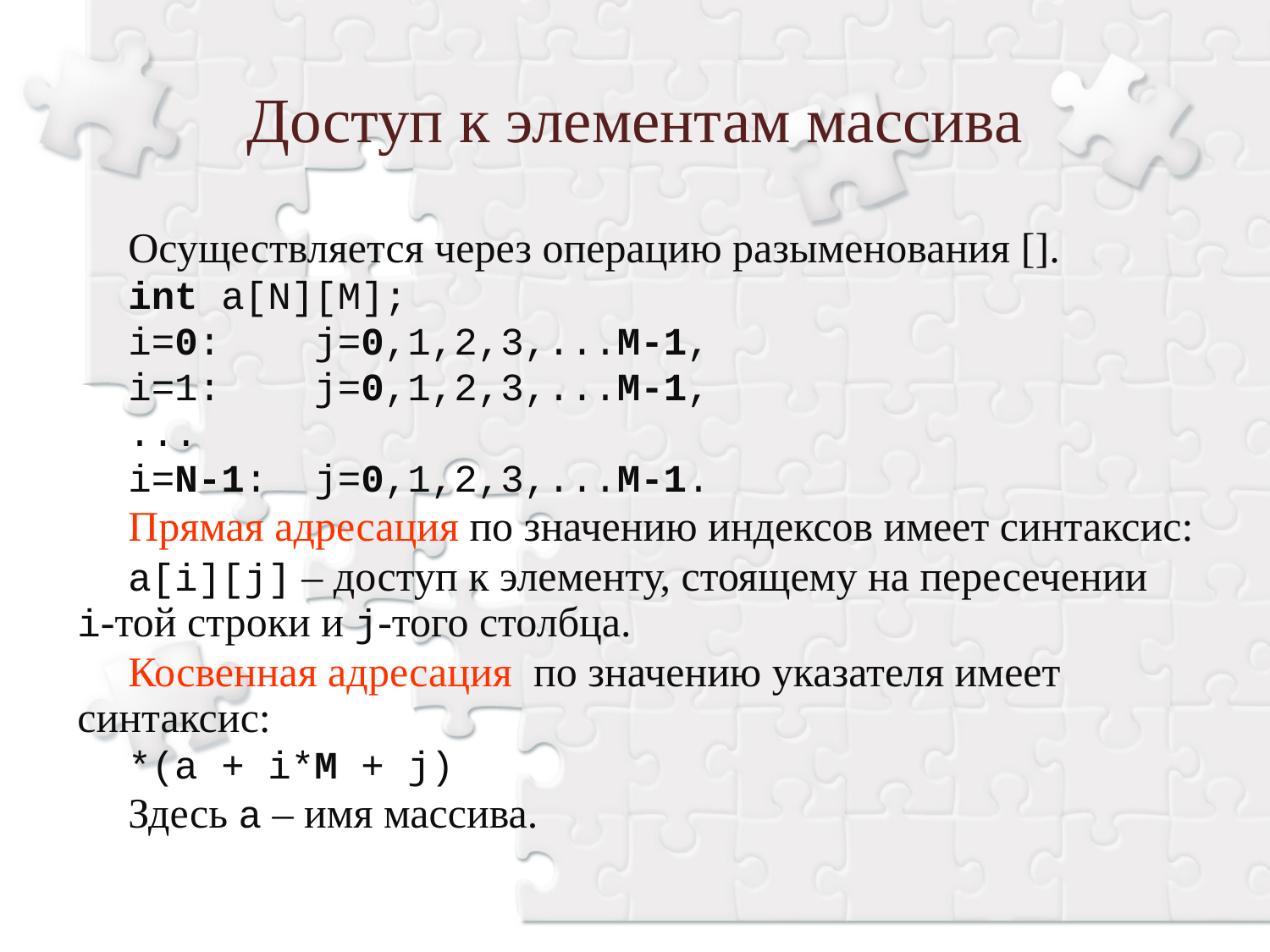

Доступ к элементам массива
Осуществляется через операцию разыменования [].
int a[N][M];
i=0:    j=0,1,2,3,...M-1,
i=1:    j=0,1,2,3,...M-1,
...
i=N-1:  j=0,1,2,3,...M-1.
Прямая адресация по значению индексов имеет синтаксис:
a[i][j] – доступ к элементу, стоящему на пересечении
i-той строки и j-того столбца.
Косвенная адресация  по значению указателя имеет синтаксис:
*(a + i*M + j)
Здесь a – имя массива.